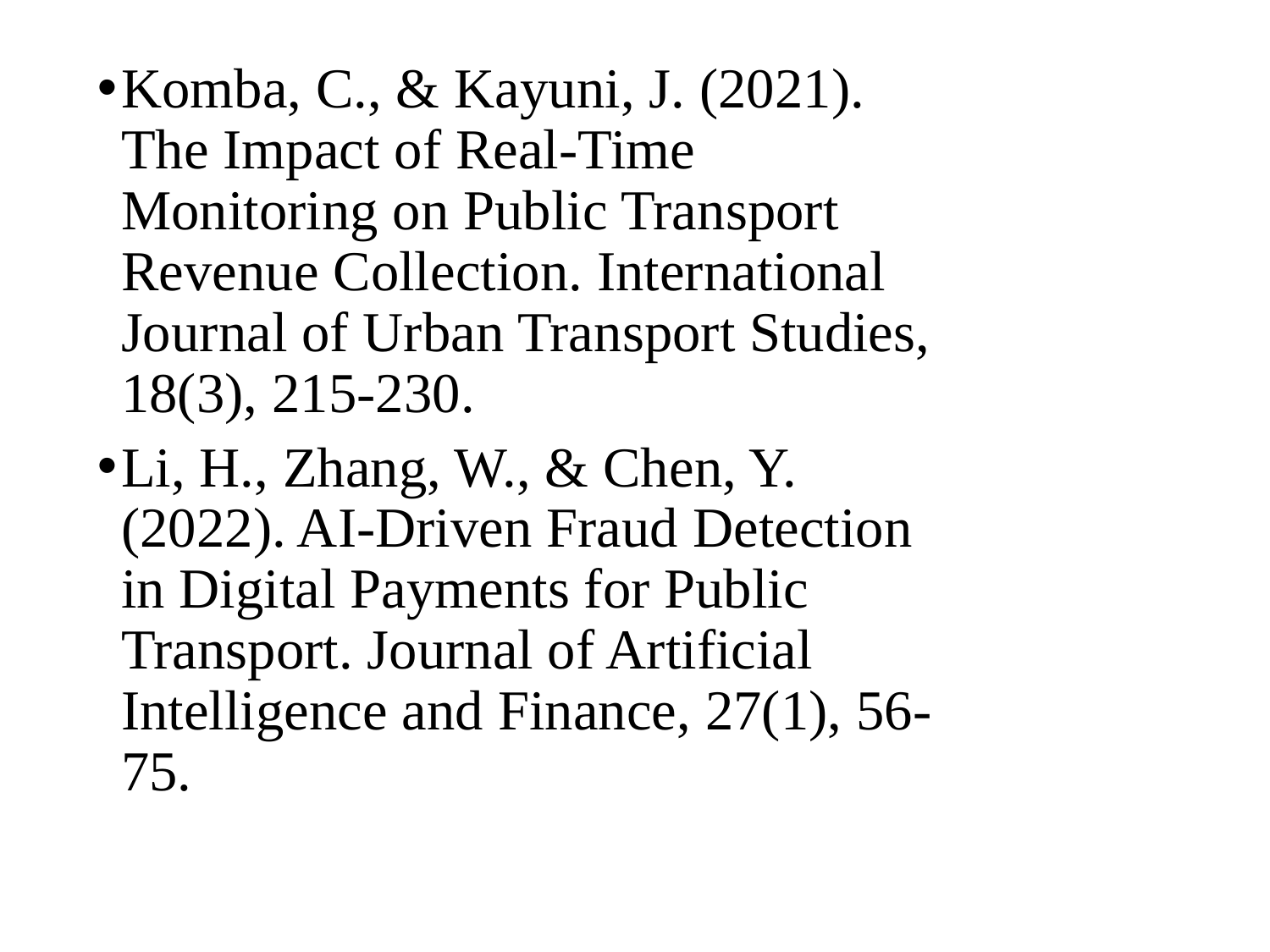

Komba, C., & Kayuni, J. (2021). The Impact of Real-Time Monitoring on Public Transport Revenue Collection. International Journal of Urban Transport Studies, 18(3), 215-230.
Li, H., Zhang, W., & Chen, Y. (2022). AI-Driven Fraud Detection in Digital Payments for Public Transport. Journal of Artificial Intelligence and Finance, 27(1), 56-75.